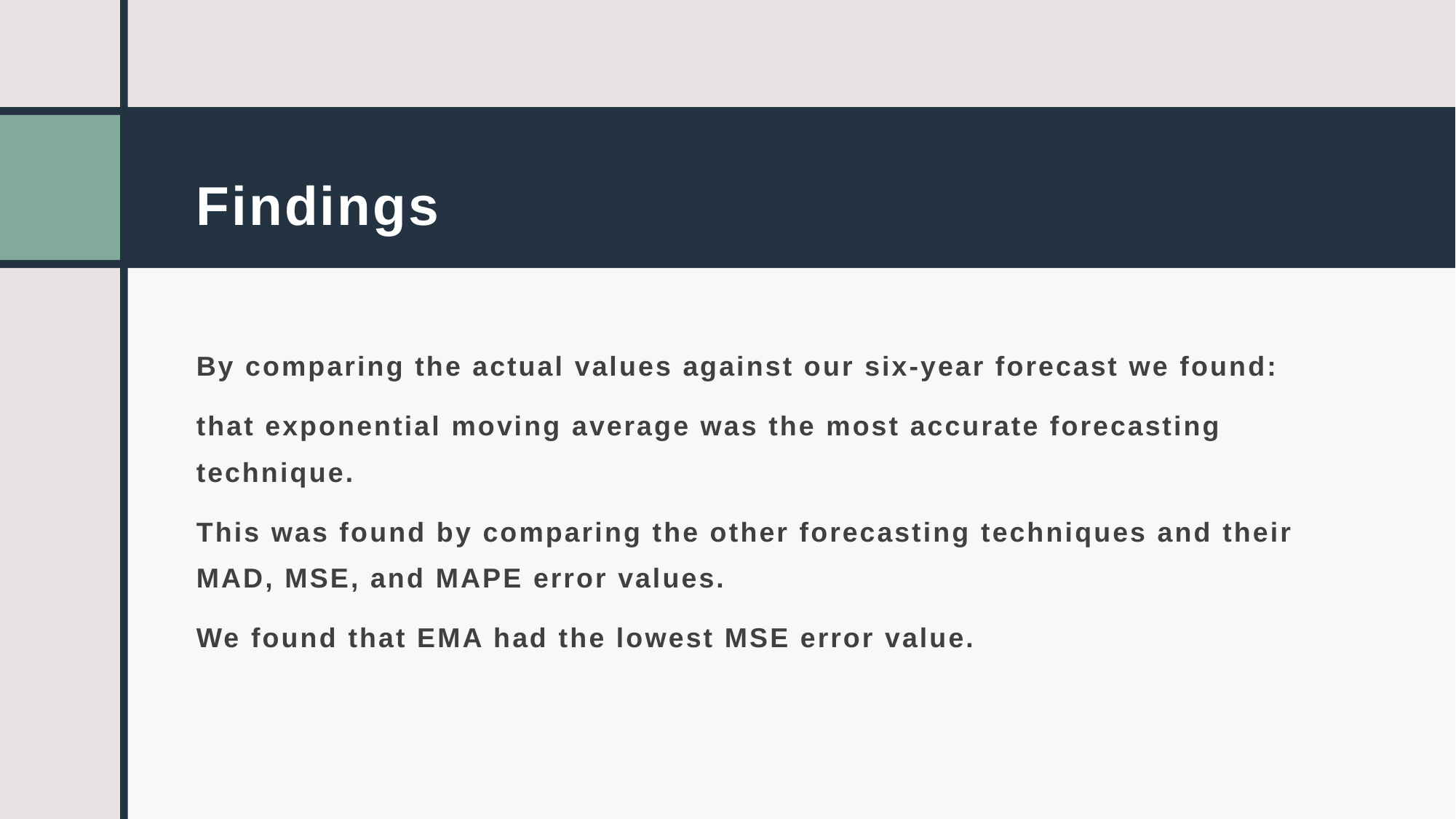

# Findings

By comparing the actual values against our six-year forecast we found:
that exponential moving average was the most accurate forecasting technique.
This was found by comparing the other forecasting techniques and their MAD, MSE, and MAPE error values.
We found that EMA had the lowest MSE error value.